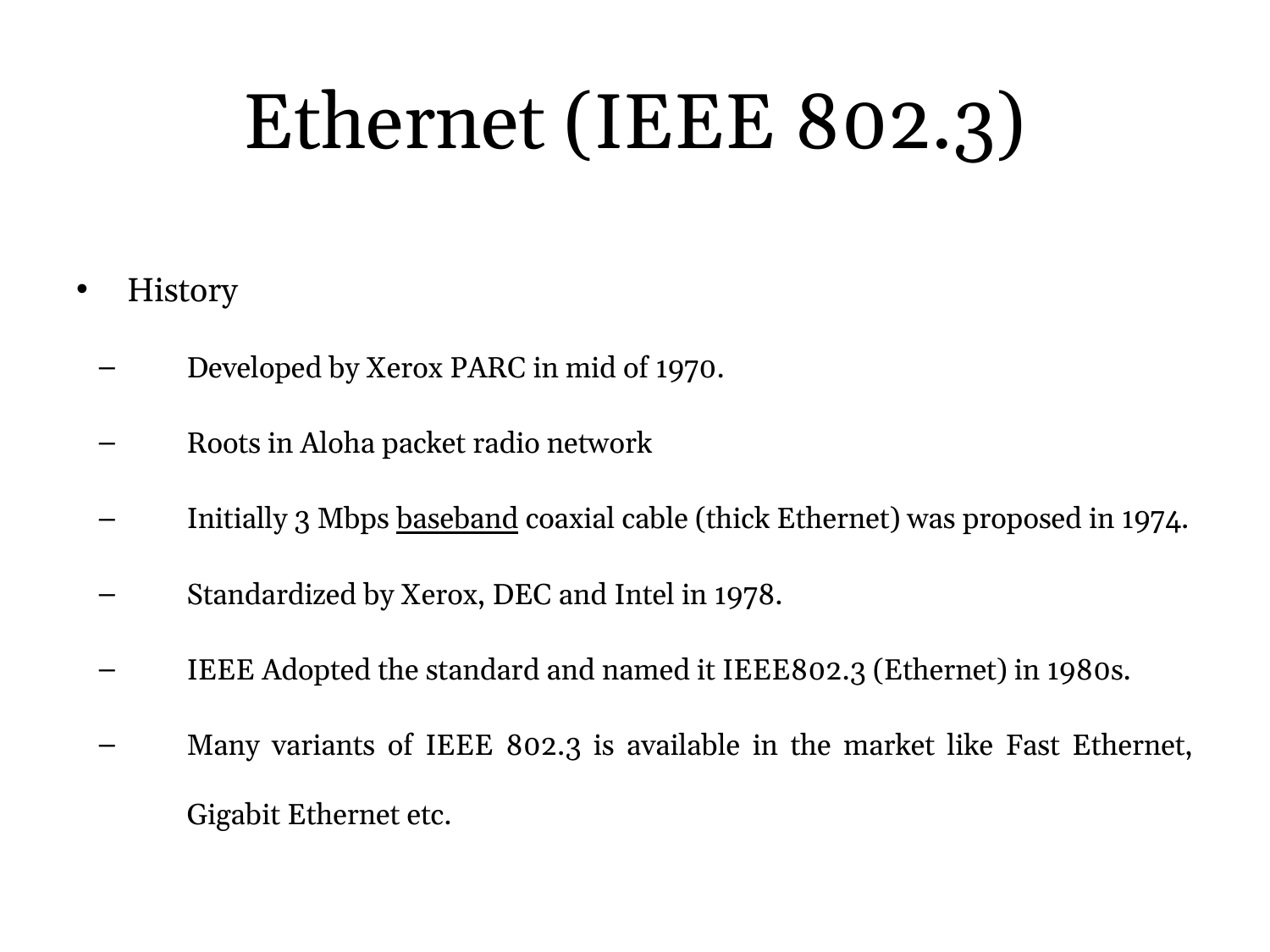

# Ethernet (IEEE 802.3)
History
Developed by Xerox PARC in mid of 1970.
Roots in Aloha packet radio network
Initially 3 Mbps baseband coaxial cable (thick Ethernet) was proposed in 1974.
Standardized by Xerox, DEC and Intel in 1978.
IEEE Adopted the standard and named it IEEE802.3 (Ethernet) in 1980s.
Many variants of IEEE 802.3 is available in the market like Fast Ethernet, Gigabit Ethernet etc.